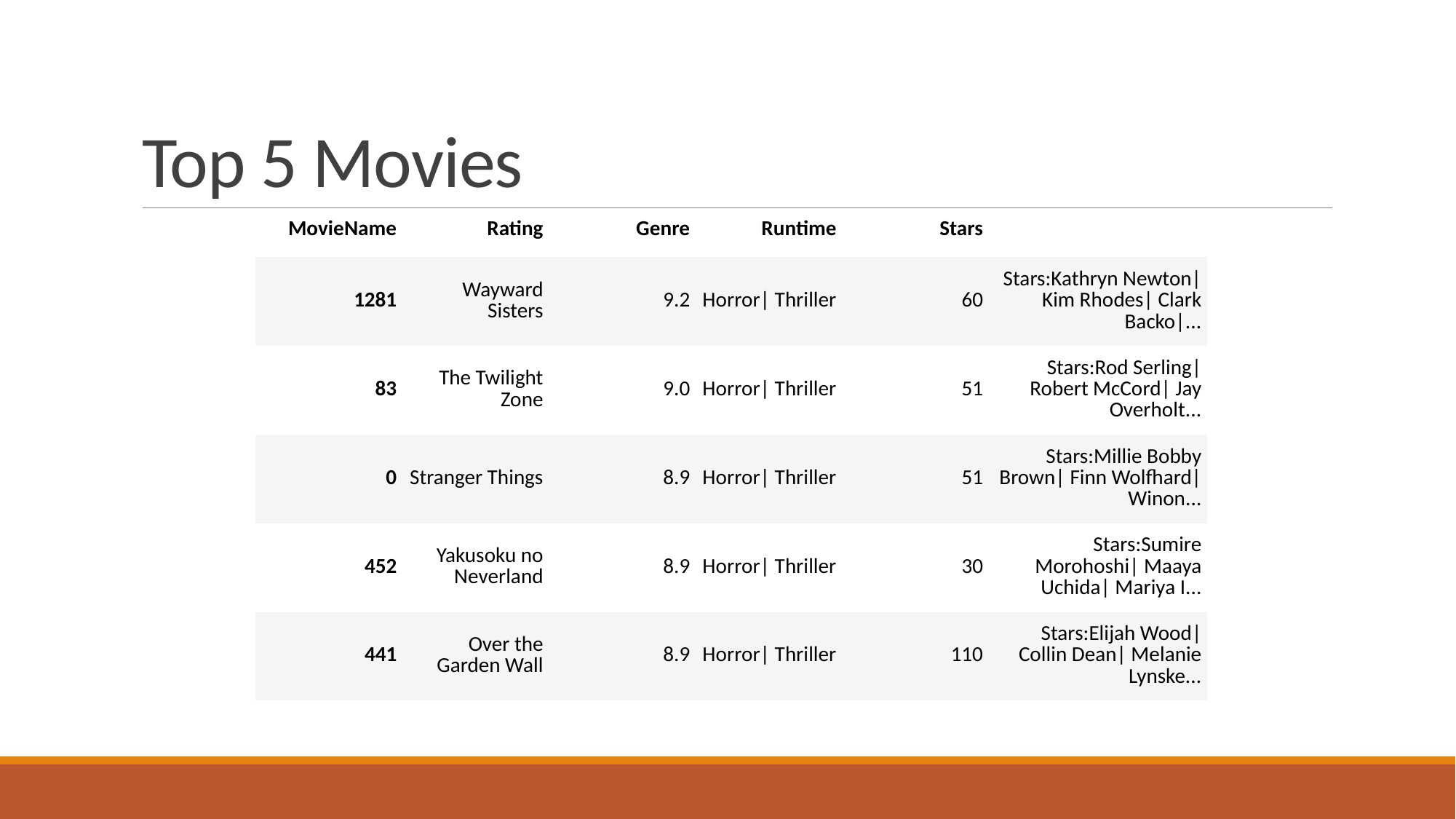

# Top 5 Movies
| MovieName | Rating | Genre | Runtime | Stars |  |
| --- | --- | --- | --- | --- | --- |
| 1281 | Wayward Sisters | 9.2 | Horror| Thriller | 60 | Stars:Kathryn Newton| Kim Rhodes| Clark Backo|... |
| 83 | The Twilight Zone | 9.0 | Horror| Thriller | 51 | Stars:Rod Serling| Robert McCord| Jay Overholt... |
| 0 | Stranger Things | 8.9 | Horror| Thriller | 51 | Stars:Millie Bobby Brown| Finn Wolfhard| Winon... |
| 452 | Yakusoku no Neverland | 8.9 | Horror| Thriller | 30 | Stars:Sumire Morohoshi| Maaya Uchida| Mariya I... |
| 441 | Over the Garden Wall | 8.9 | Horror| Thriller | 110 | Stars:Elijah Wood| Collin Dean| Melanie Lynske... |